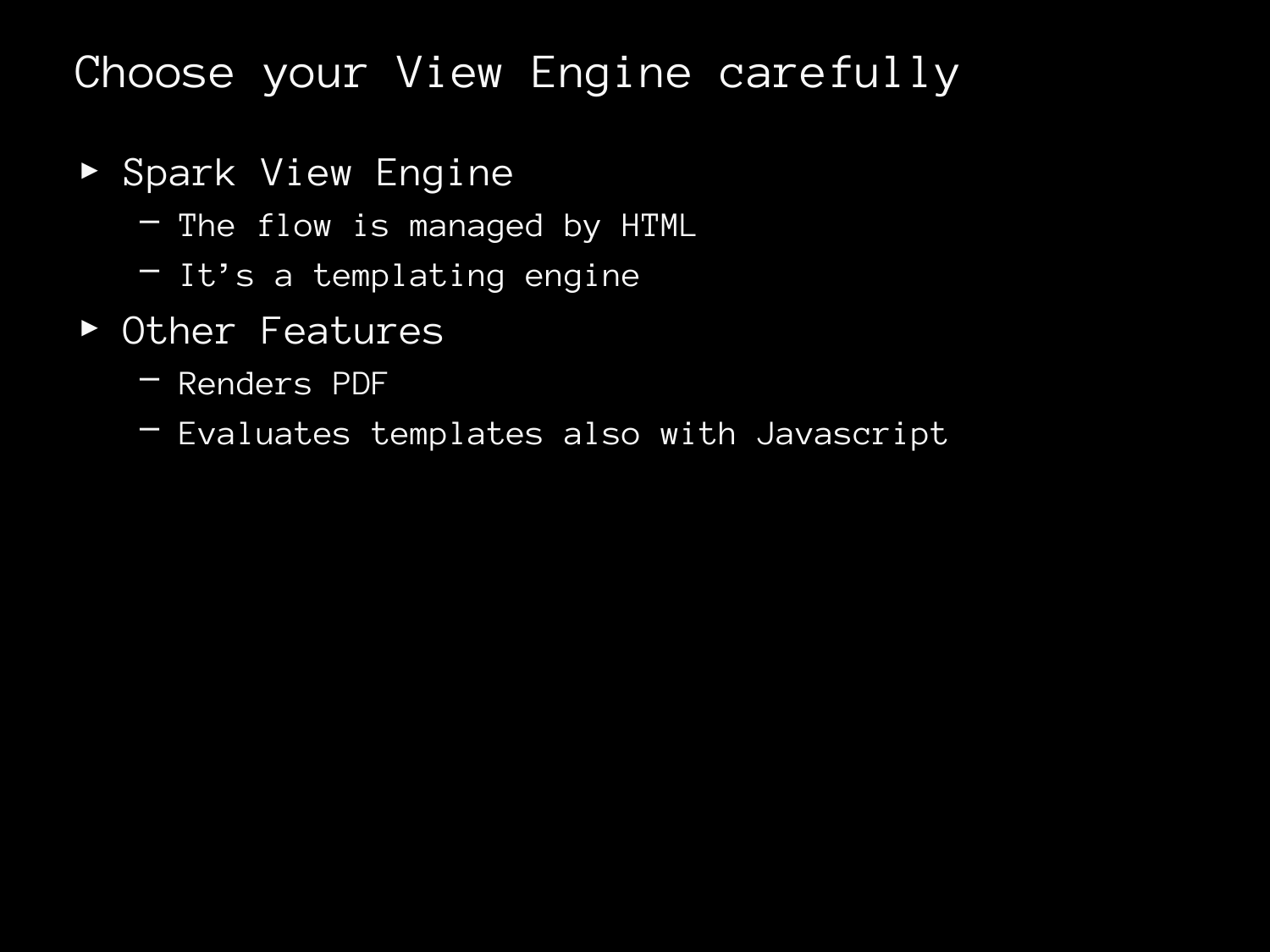

# Choose your View Engine carefully
Spark View Engine
The flow is managed by HTML
It’s a templating engine
Other Features
Renders PDF
Evaluates templates also with Javascript